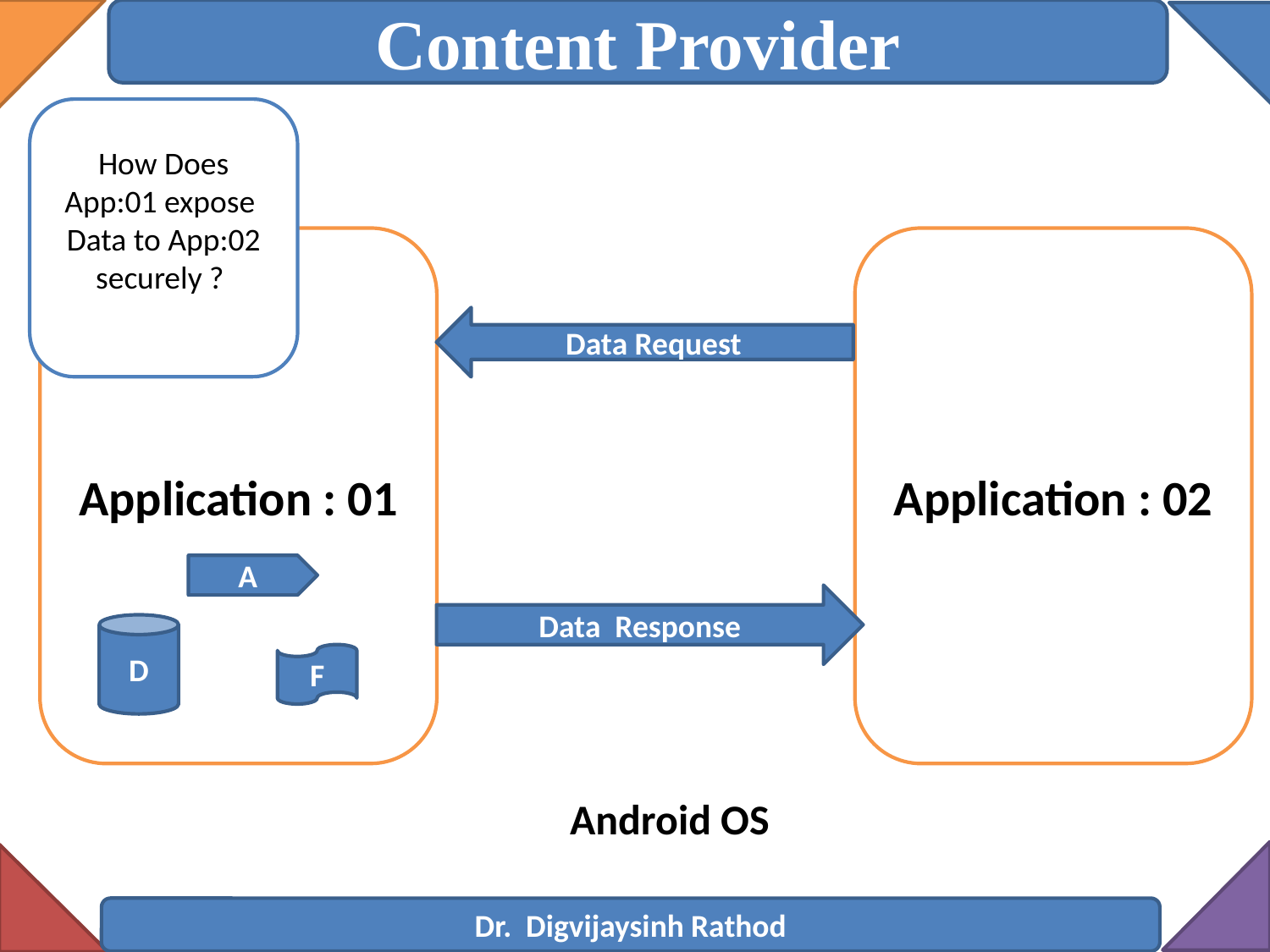

Content Provider

How Does App:01 expose  Data to App:02 securely ?
Application : 01
Application : 02
Data Request
A
Data  Response
D
F
Android OS

Dr.  Digvijaysinh Rathod